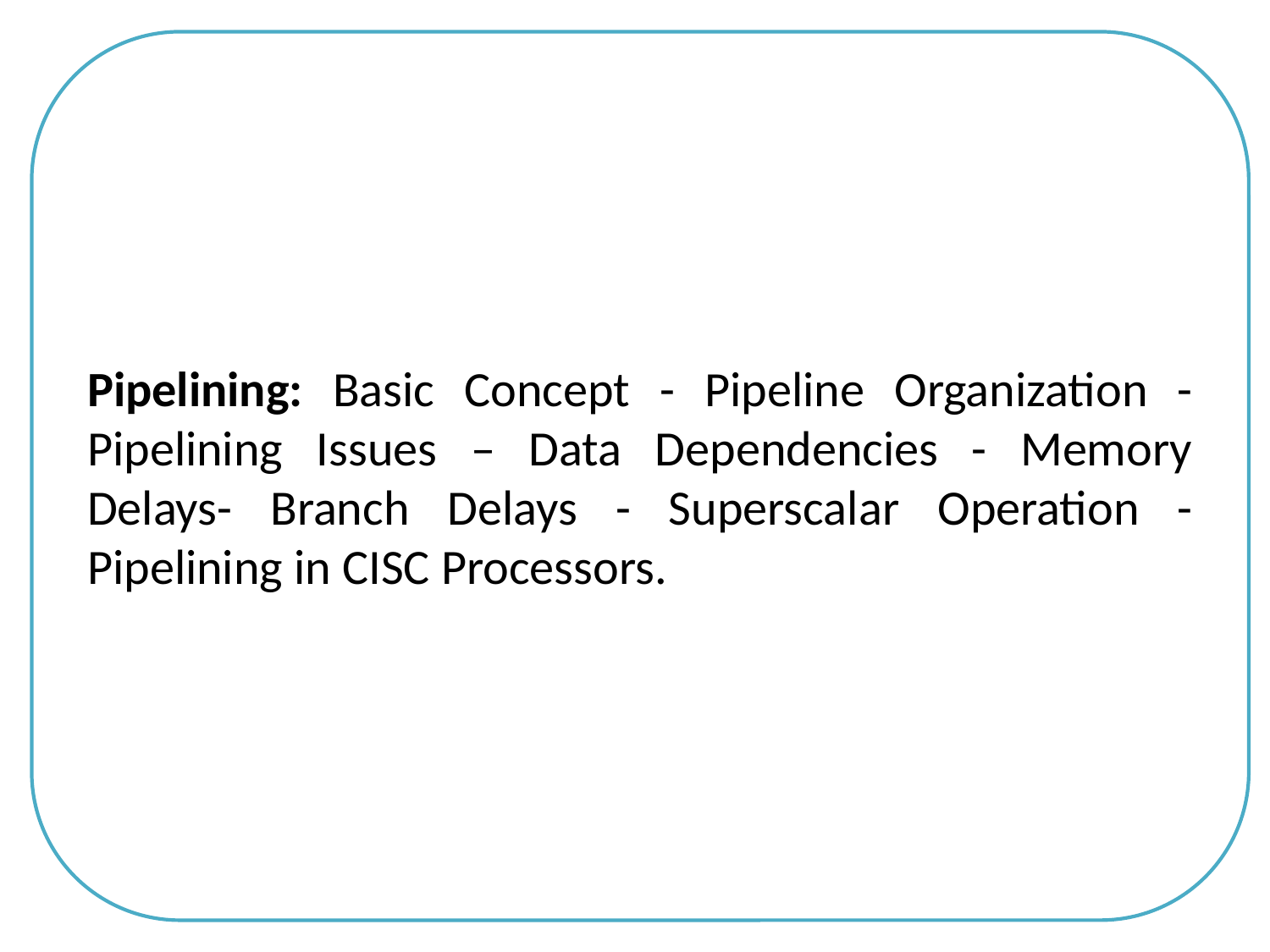

Pipelining: Basic Concept - Pipeline Organization - Pipelining Issues – Data Dependencies - Memory Delays- Branch Delays - Superscalar Operation - Pipelining in CISC Processors.